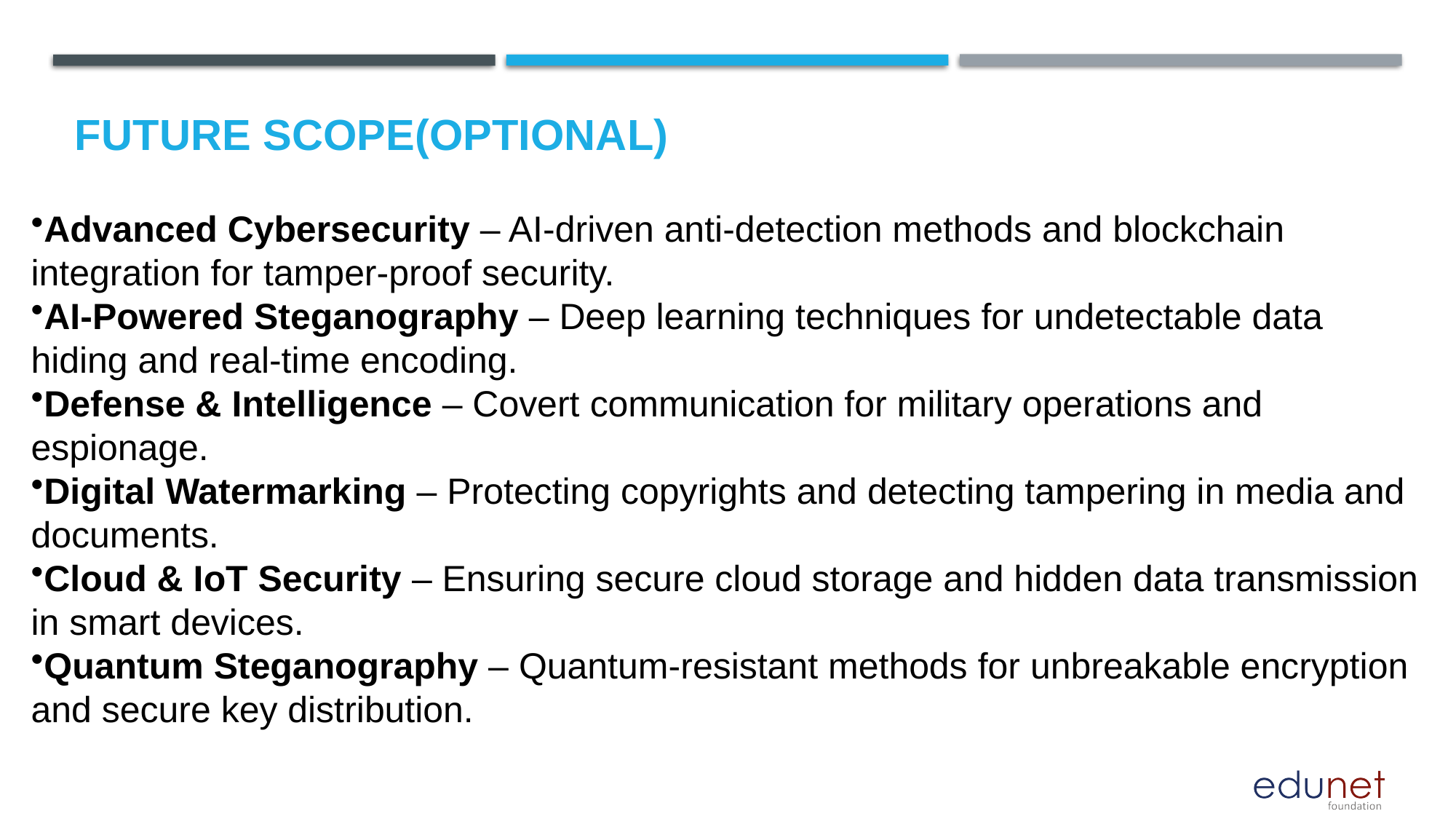

Future scope(optional)

Advanced Cybersecurity – AI-driven anti-detection methods and blockchain integration for tamper-proof security.
AI-Powered Steganography – Deep learning techniques for undetectable data hiding and real-time encoding.
Defense & Intelligence – Covert communication for military operations and espionage.
Digital Watermarking – Protecting copyrights and detecting tampering in media and documents.
Cloud & IoT Security – Ensuring secure cloud storage and hidden data transmission in smart devices.
Quantum Steganography – Quantum-resistant methods for unbreakable encryption and secure key distribution.